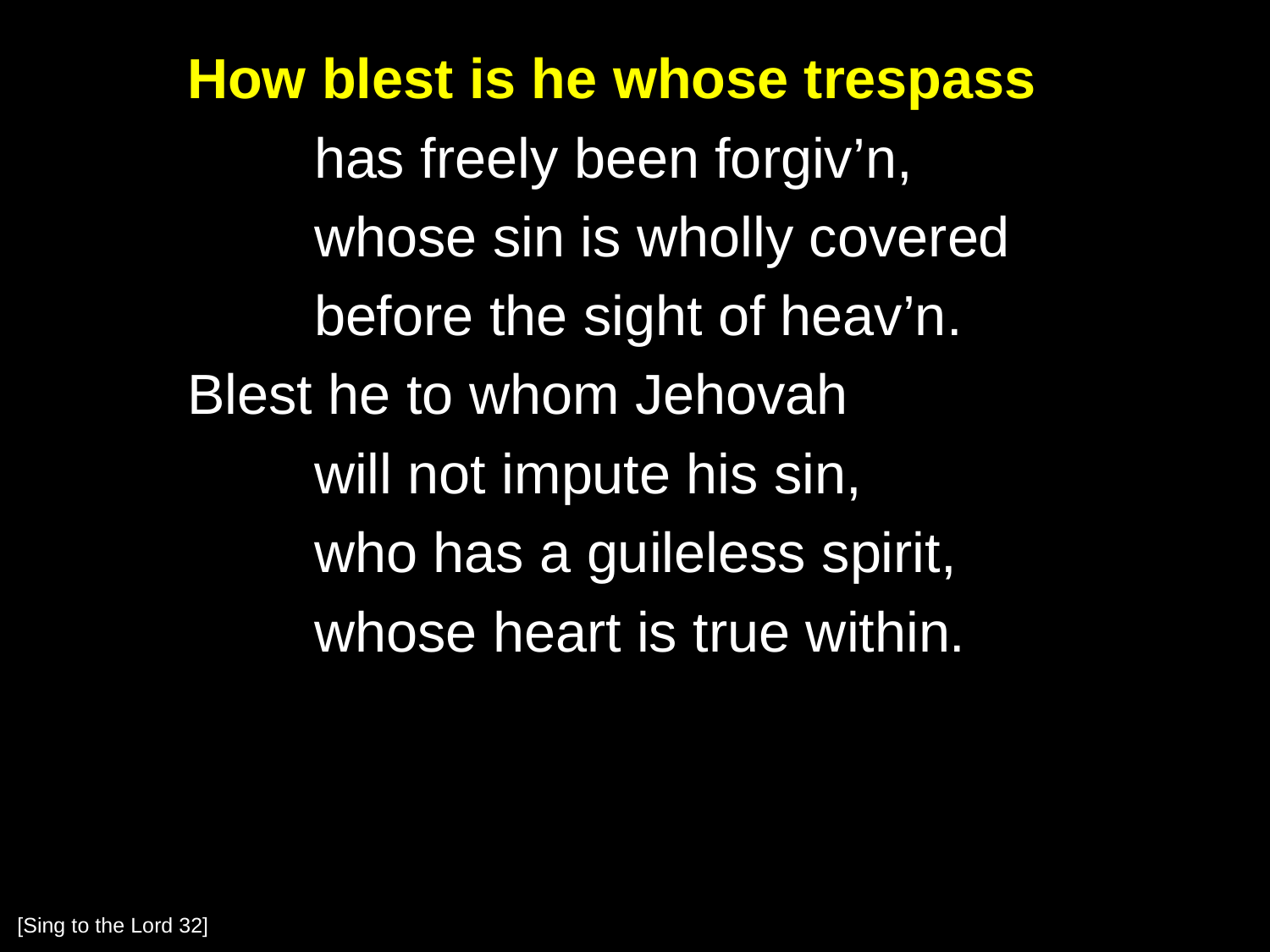

How blest is he whose trespass
		has freely been forgiv’n,
		whose sin is wholly covered
		before the sight of heav’n.
	Blest he to whom Jehovah
		will not impute his sin,
		who has a guileless spirit,
		whose heart is true within.
[Sing to the Lord 32]